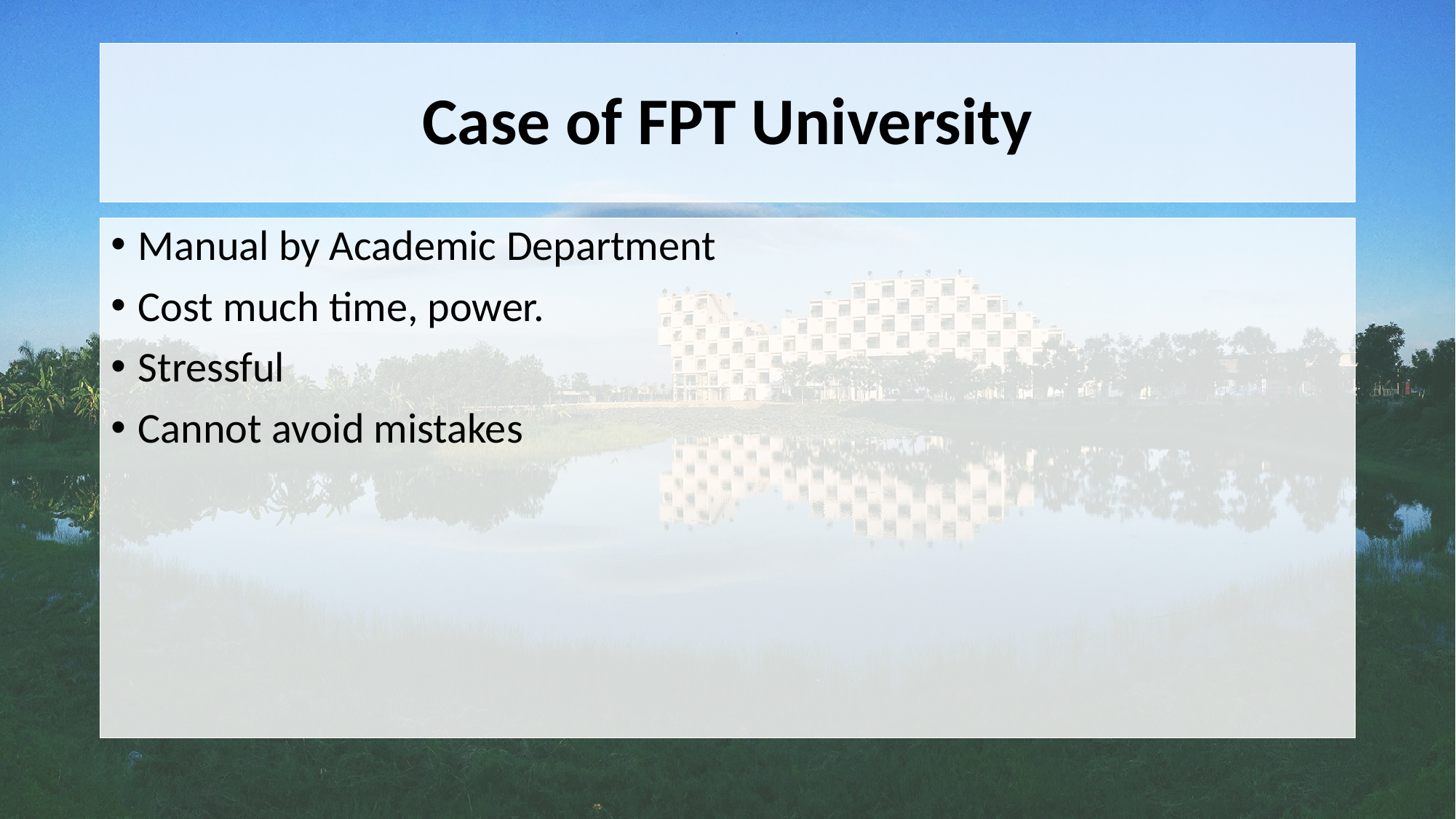

# Case of FPT University
Manual by Academic Department
Cost much time, power.
Stressful
Cannot avoid mistakes